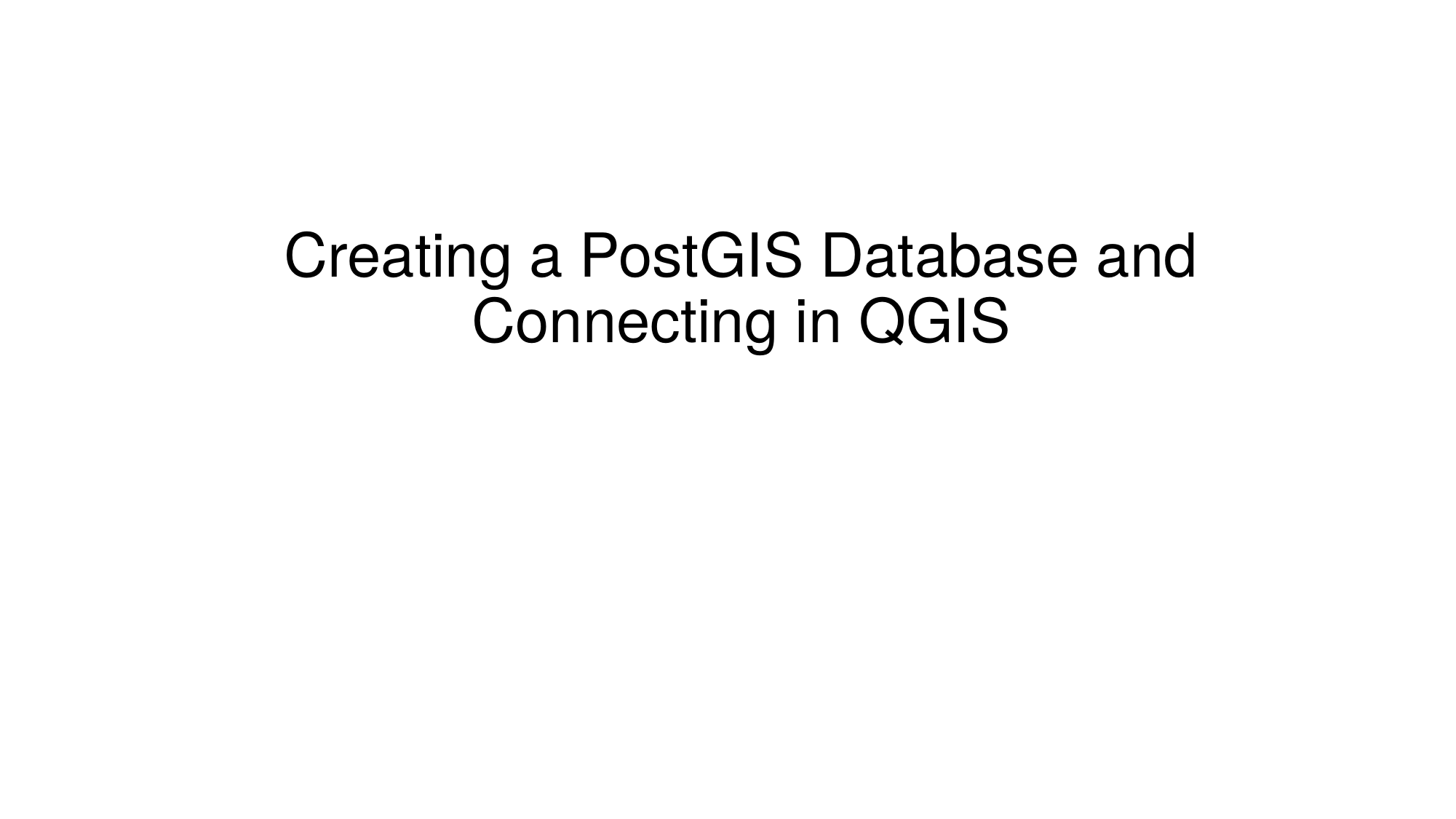

Creating a PostGIS Database and Connecting in QGIS